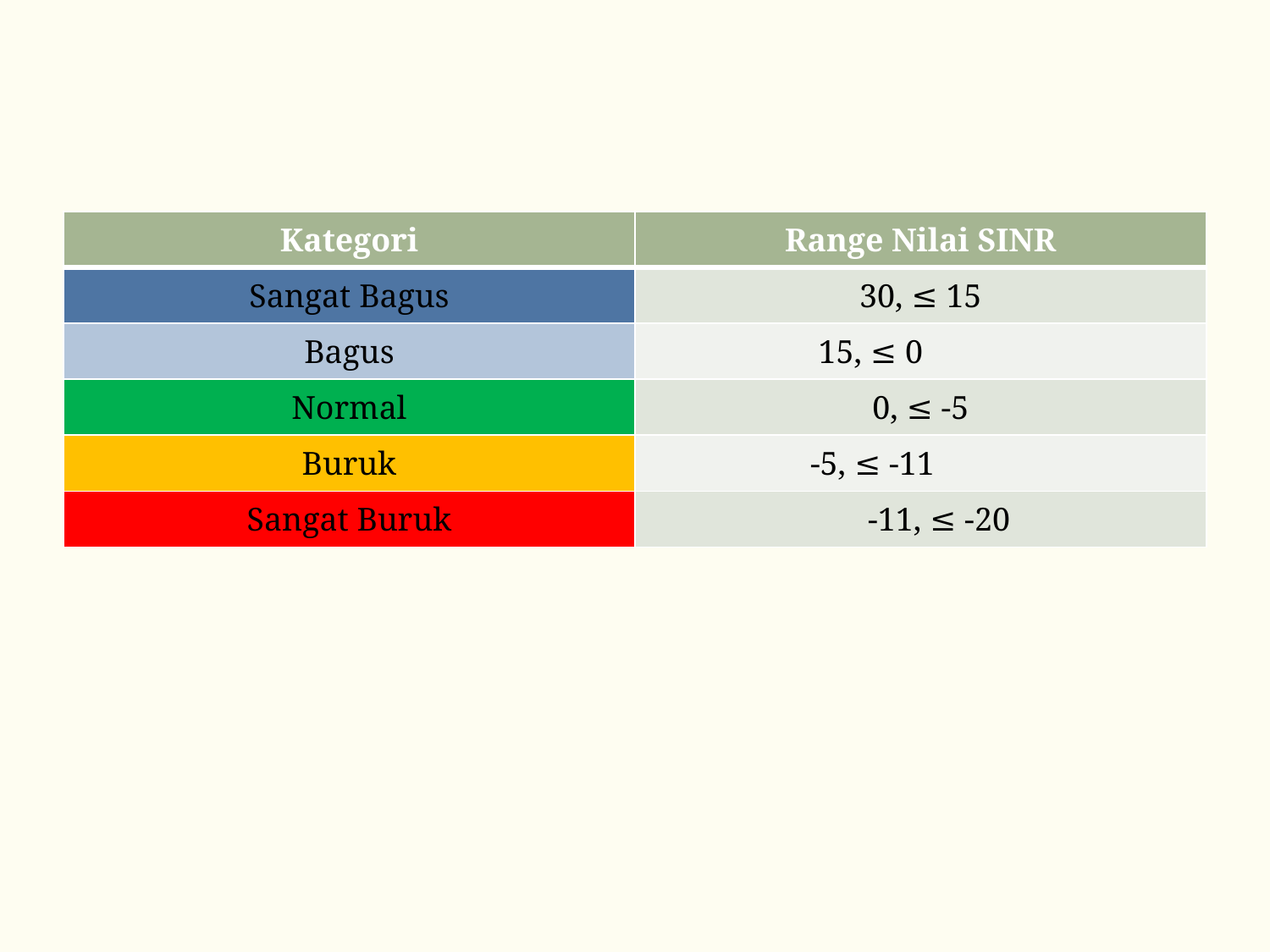

| Kategori | Range Nilai SINR |
| --- | --- |
| Sangat Bagus | 30, ≤ 15 |
| Bagus | 15, ≤ 0 |
| Normal | 0, ≤ -5 |
| Buruk | -5, ≤ -11 |
| Sangat Buruk | -11, ≤ -20 |